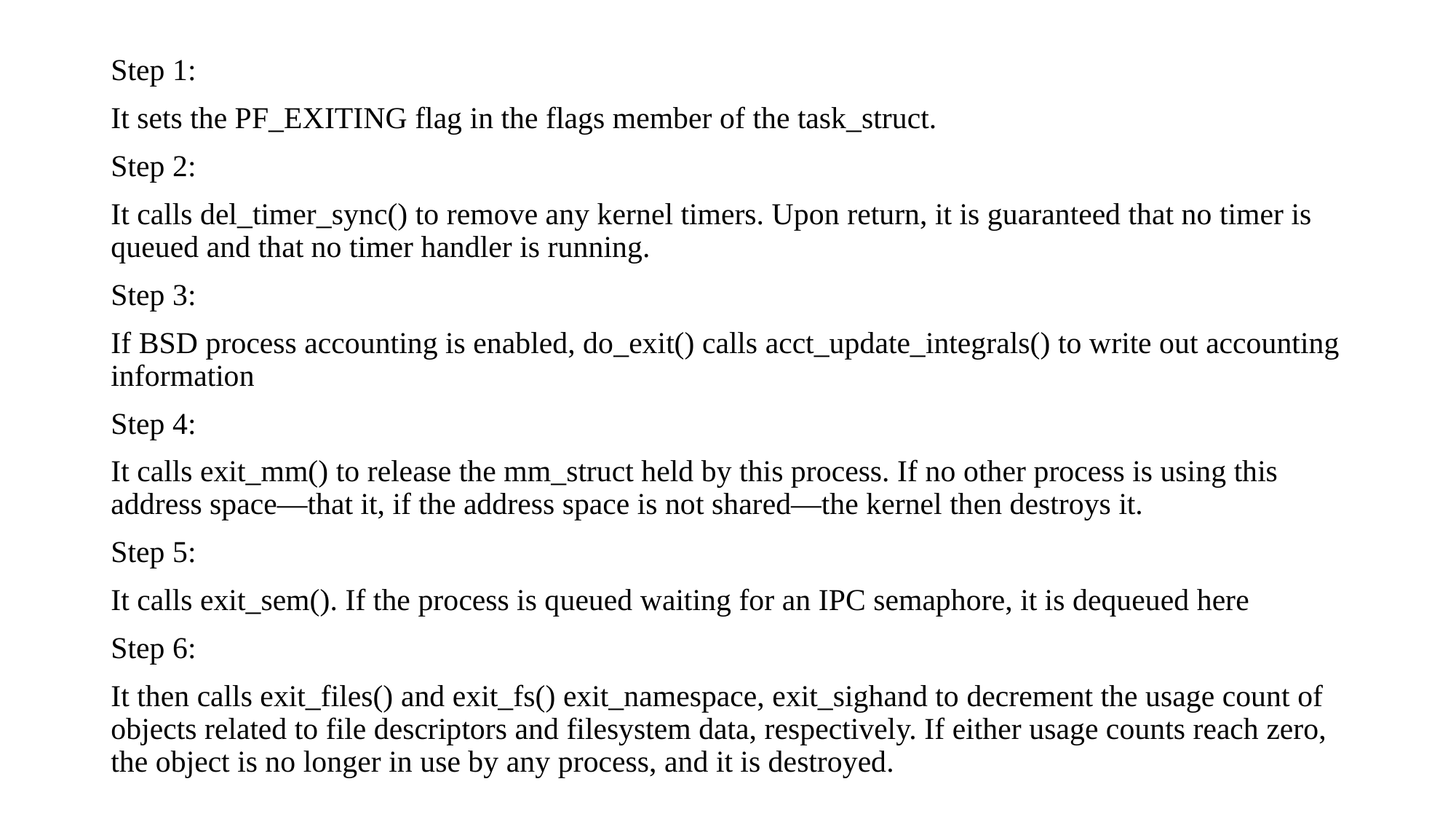

Step 1:
It sets the PF_EXITING flag in the flags member of the task_struct.
Step 2:
It calls del_timer_sync() to remove any kernel timers. Upon return, it is guaranteed that no timer is queued and that no timer handler is running.
Step 3:
If BSD process accounting is enabled, do_exit() calls acct_update_integrals() to write out accounting information
Step 4:
It calls exit_mm() to release the mm_struct held by this process. If no other process is using this address space—that it, if the address space is not shared—the kernel then destroys it.
Step 5:
It calls exit_sem(). If the process is queued waiting for an IPC semaphore, it is dequeued here
Step 6:
It then calls exit_files() and exit_fs() exit_namespace, exit_sighand to decrement the usage count of objects related to file descriptors and filesystem data, respectively. If either usage counts reach zero, the object is no longer in use by any process, and it is destroyed.